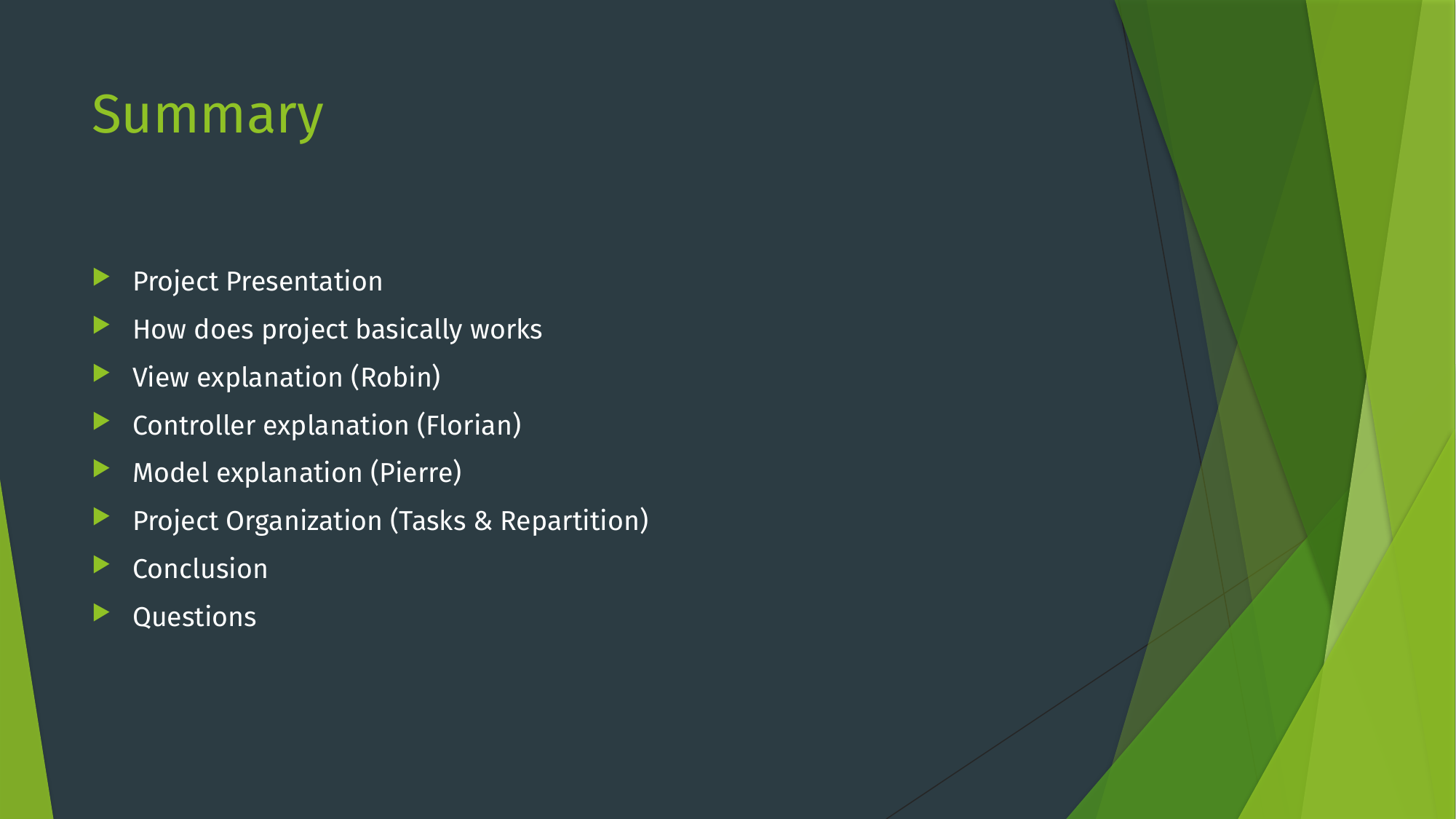

# Summary
Project Presentation
How does project basically works
View explanation (Robin)
Controller explanation (Florian)
Model explanation (Pierre)
Project Organization (Tasks & Repartition)
Conclusion
Questions